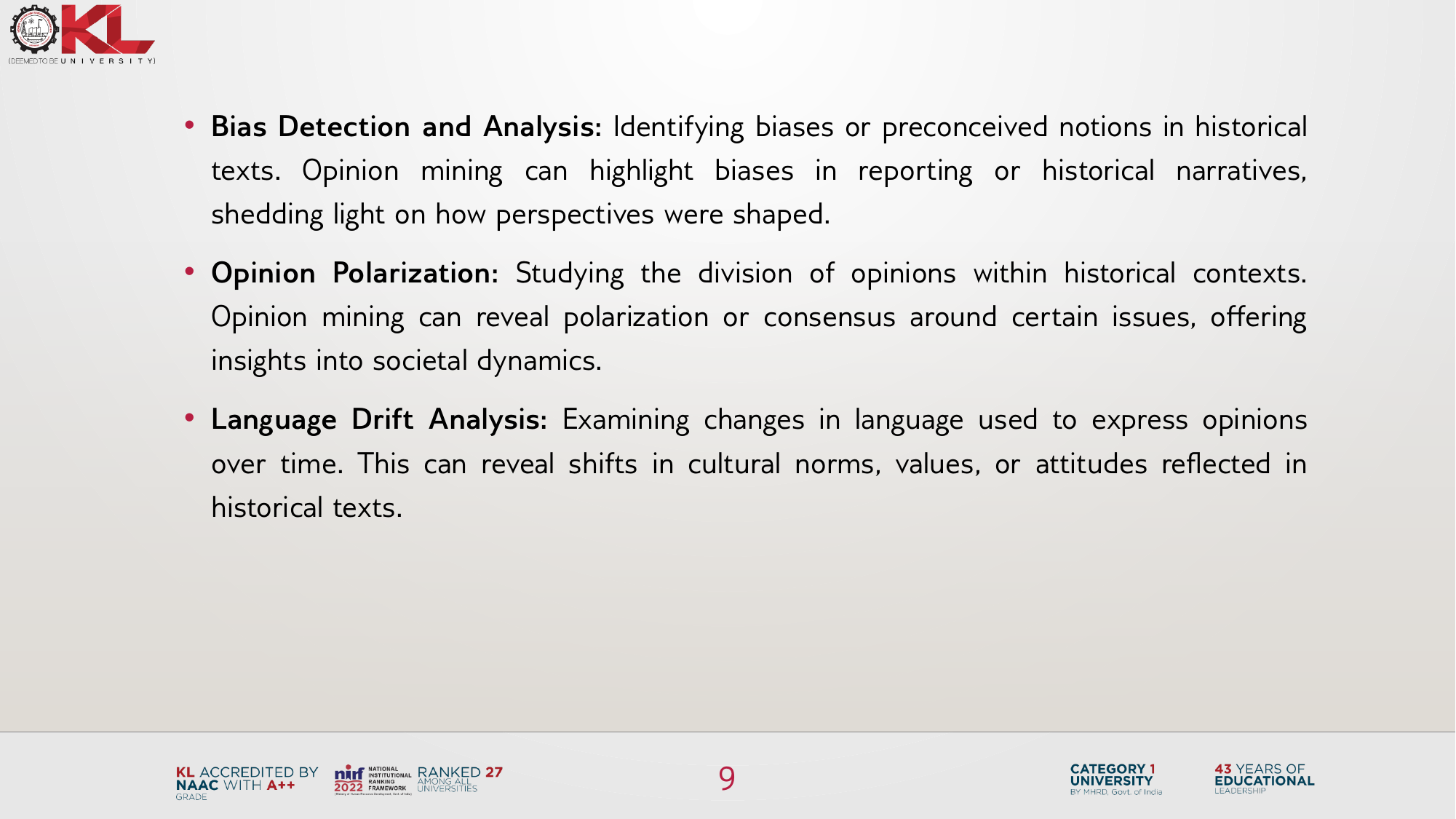

Bias Detection and Analysis: Identifying biases or preconceived notions in historical texts. Opinion mining can highlight biases in reporting or historical narratives, shedding light on how perspectives were shaped.
Opinion Polarization: Studying the division of opinions within historical contexts. Opinion mining can reveal polarization or consensus around certain issues, offering insights into societal dynamics.
Language Drift Analysis: Examining changes in language used to express opinions over time. This can reveal shifts in cultural norms, values, or attitudes reflected in historical texts.
9